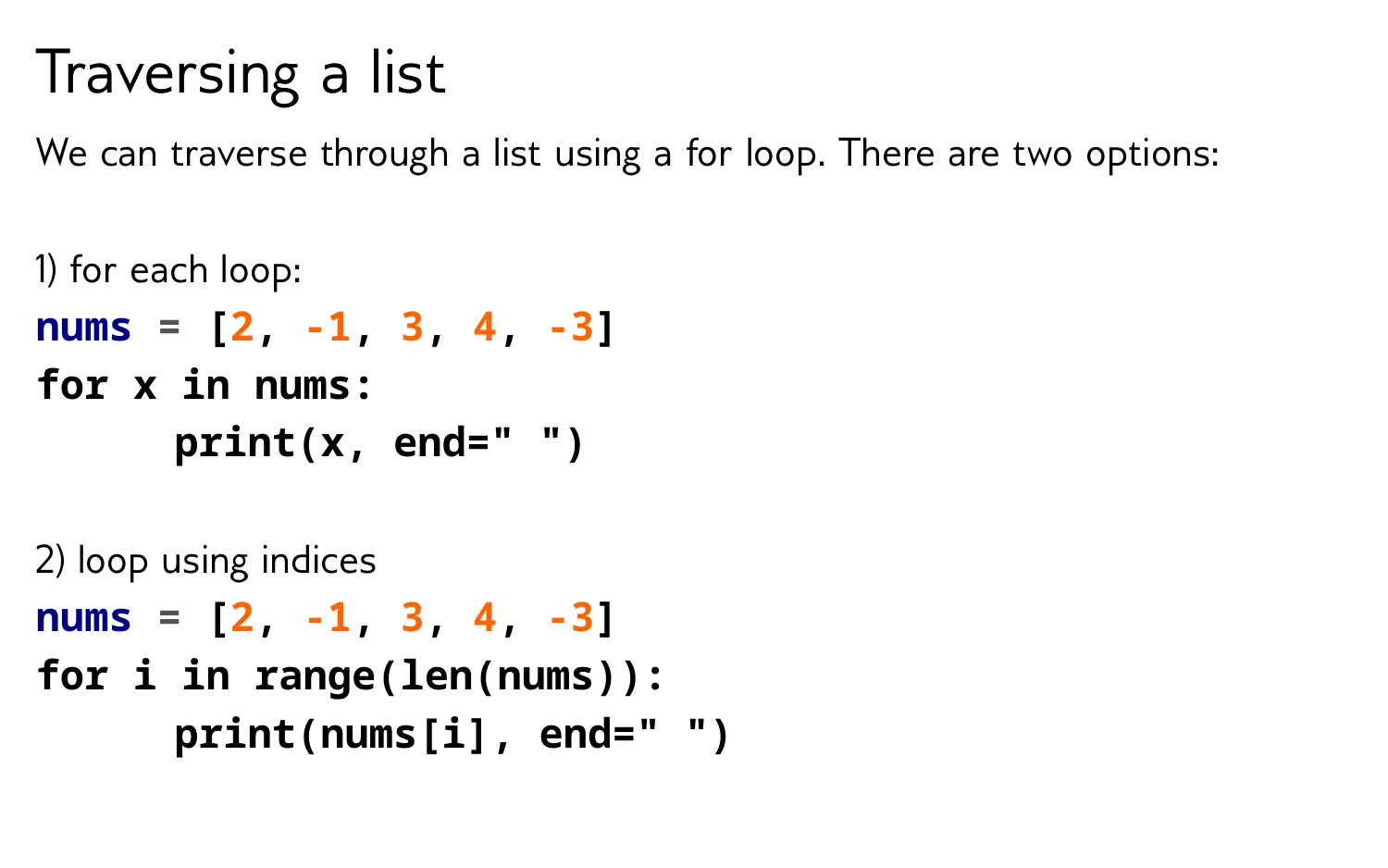

# Traversing a list
We can traverse through a list using a for loop. There are two options:

1) for each loop:
nums = [2, -1, 3, 4, -3]
for x in nums:
	print(x, end=" ")

2) loop using indices
nums = [2, -1, 3, 4, -3]
for i in range(len(nums)):
	print(nums[i], end=" ")